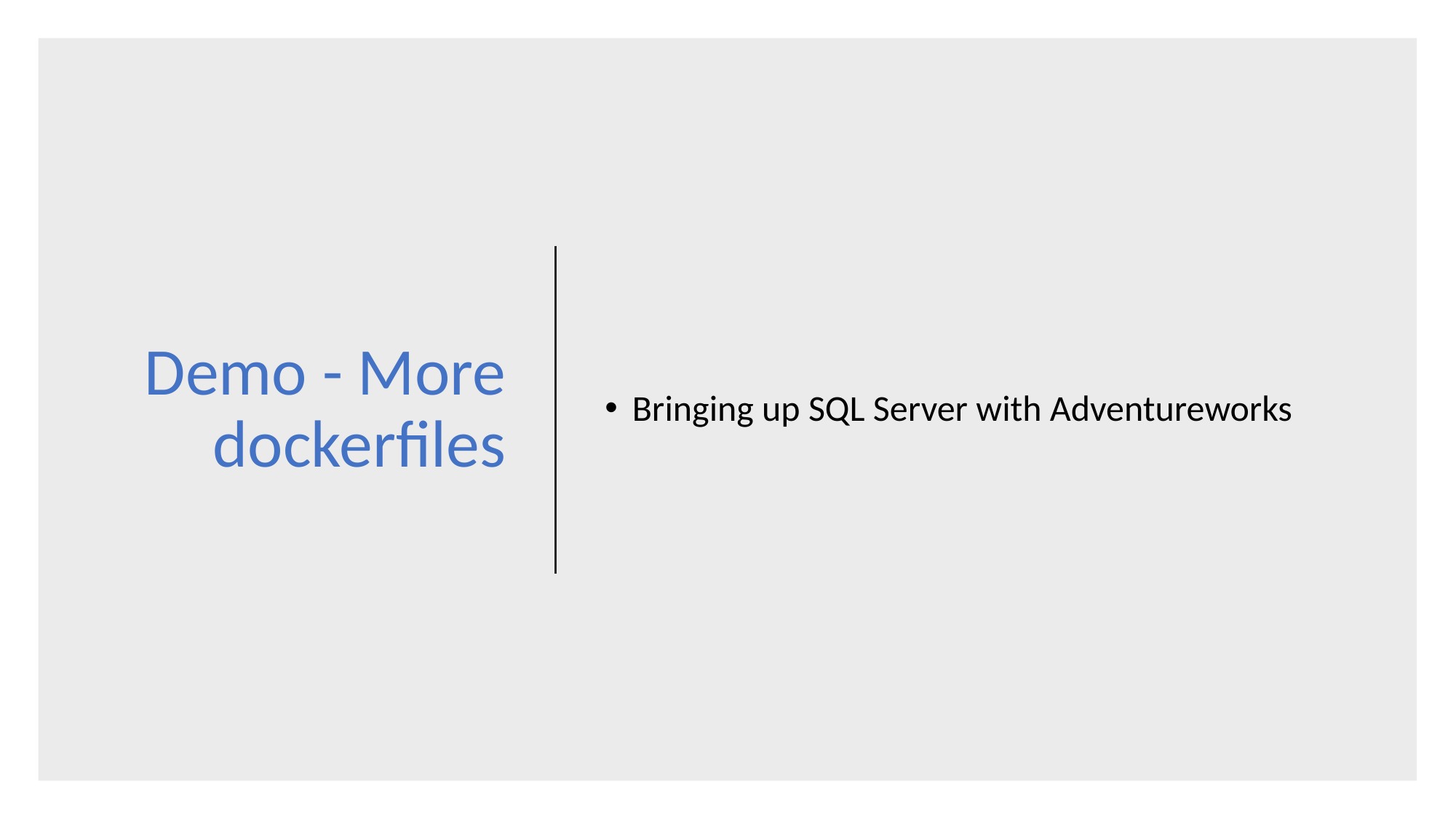

# Demo - More dockerfiles
Bringing up SQL Server with Adventureworks